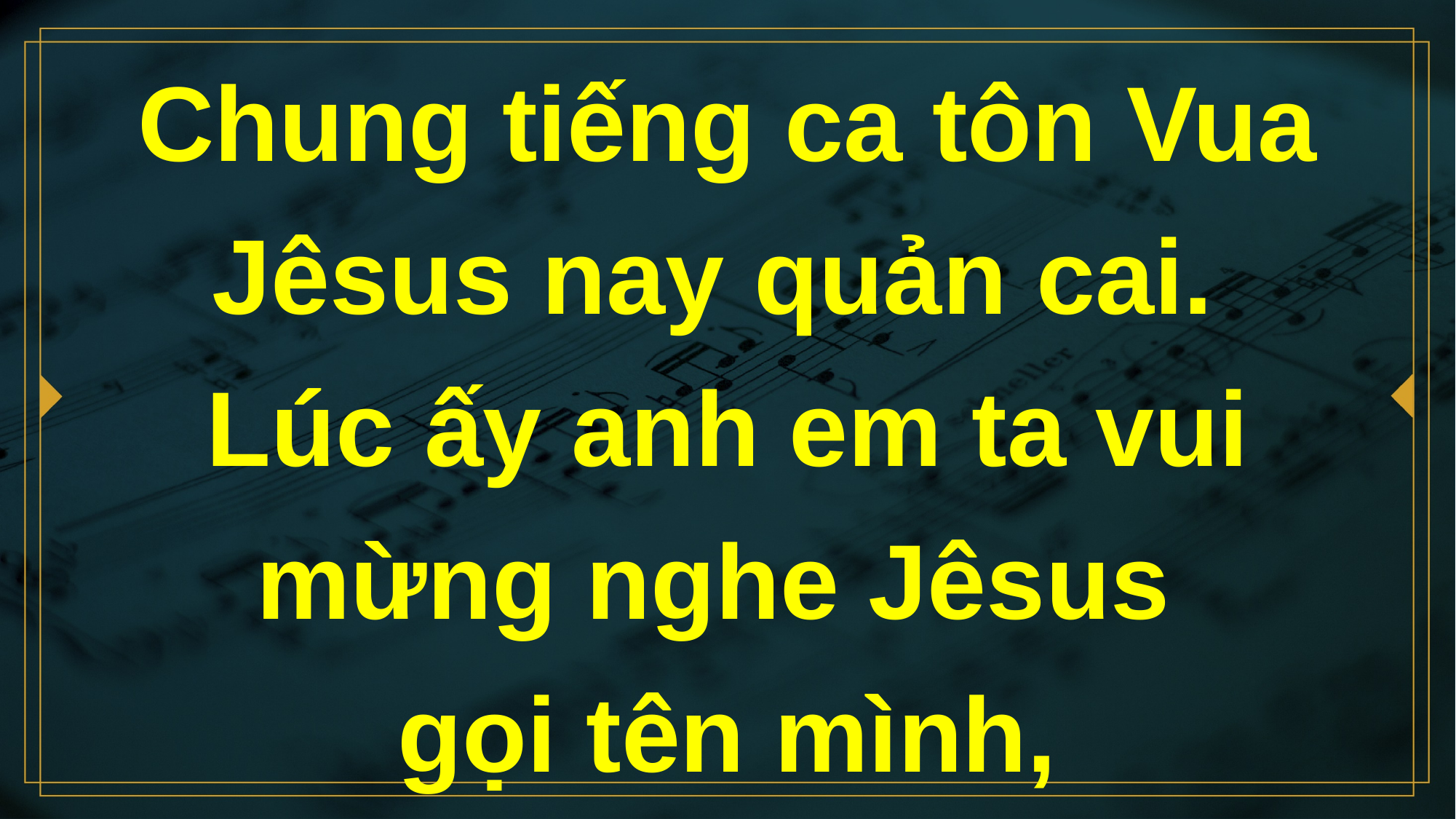

# Chung tiếng ca tôn Vua Jêsus nay quản cai. Lúc ấy anh em ta vui mừng nghe Jêsus gọi tên mình,